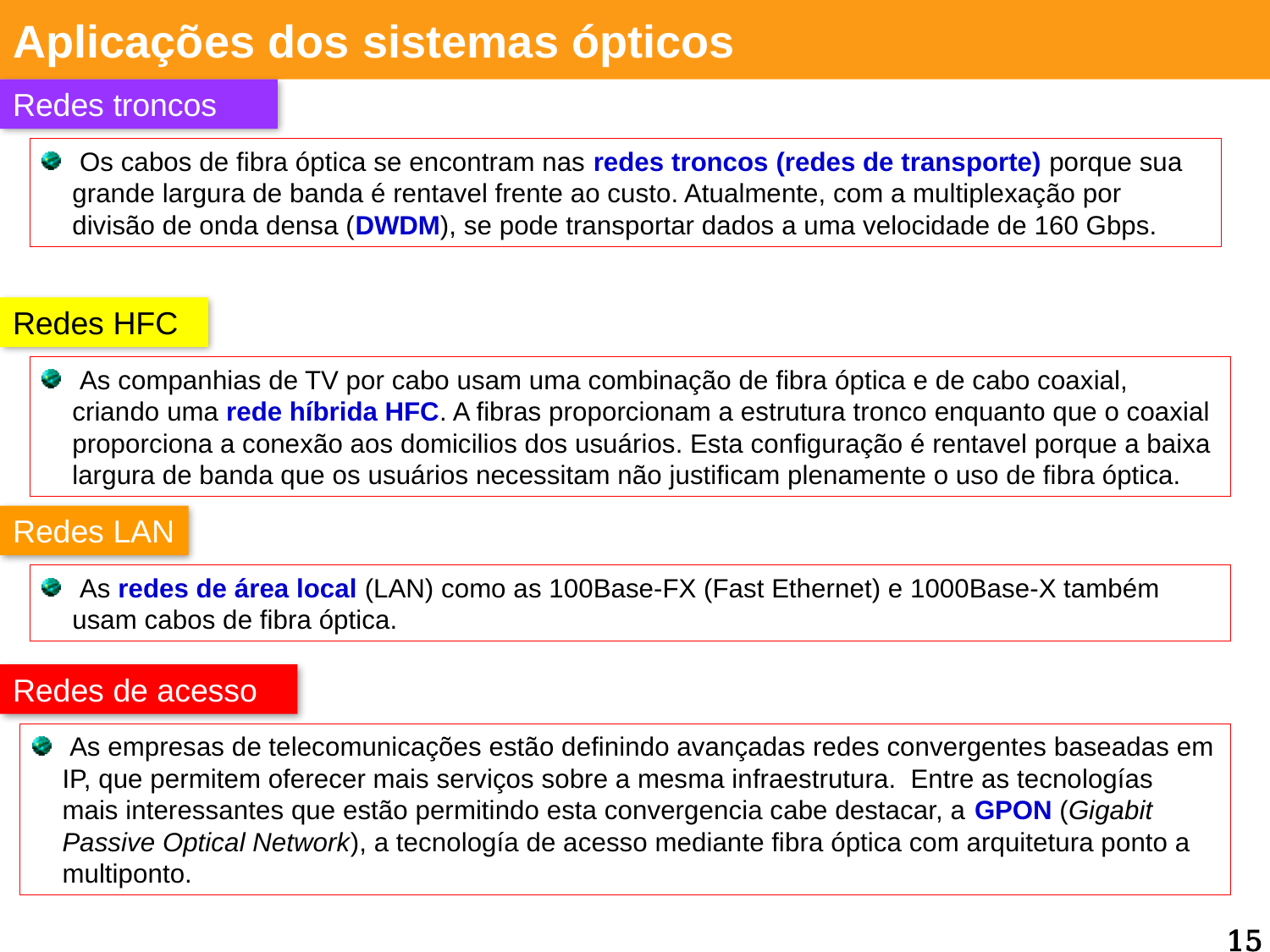

Aplicações dos sistemas ópticos
Redes troncos
 Os cabos de fibra óptica se encontram nas redes troncos (redes de transporte) porque sua grande largura de banda é rentavel frente ao custo. Atualmente, com a multiplexação por divisão de onda densa (DWDM), se pode transportar dados a uma velocidade de 160 Gbps.
Redes HFC
 As companhias de TV por cabo usam uma combinação de fibra óptica e de cabo coaxial, criando uma rede híbrida HFC. A fibras proporcionam a estrutura tronco enquanto que o coaxial proporciona a conexão aos domicilios dos usuários. Esta configuração é rentavel porque a baixa largura de banda que os usuários necessitam não justificam plenamente o uso de fibra óptica.
Redes LAN
 As redes de área local (LAN) como as 100Base-FX (Fast Ethernet) e 1000Base-X também usam cabos de fibra óptica.
Redes de acesso
 As empresas de telecomunicações estão definindo avançadas redes convergentes baseadas em IP, que permitem oferecer mais serviços sobre a mesma infraestrutura.  Entre as tecnologías mais interessantes que estão permitindo esta convergencia cabe destacar, a GPON (Gigabit Passive Optical Network), a tecnología de acesso mediante fibra óptica com arquitetura ponto a multiponto.
15